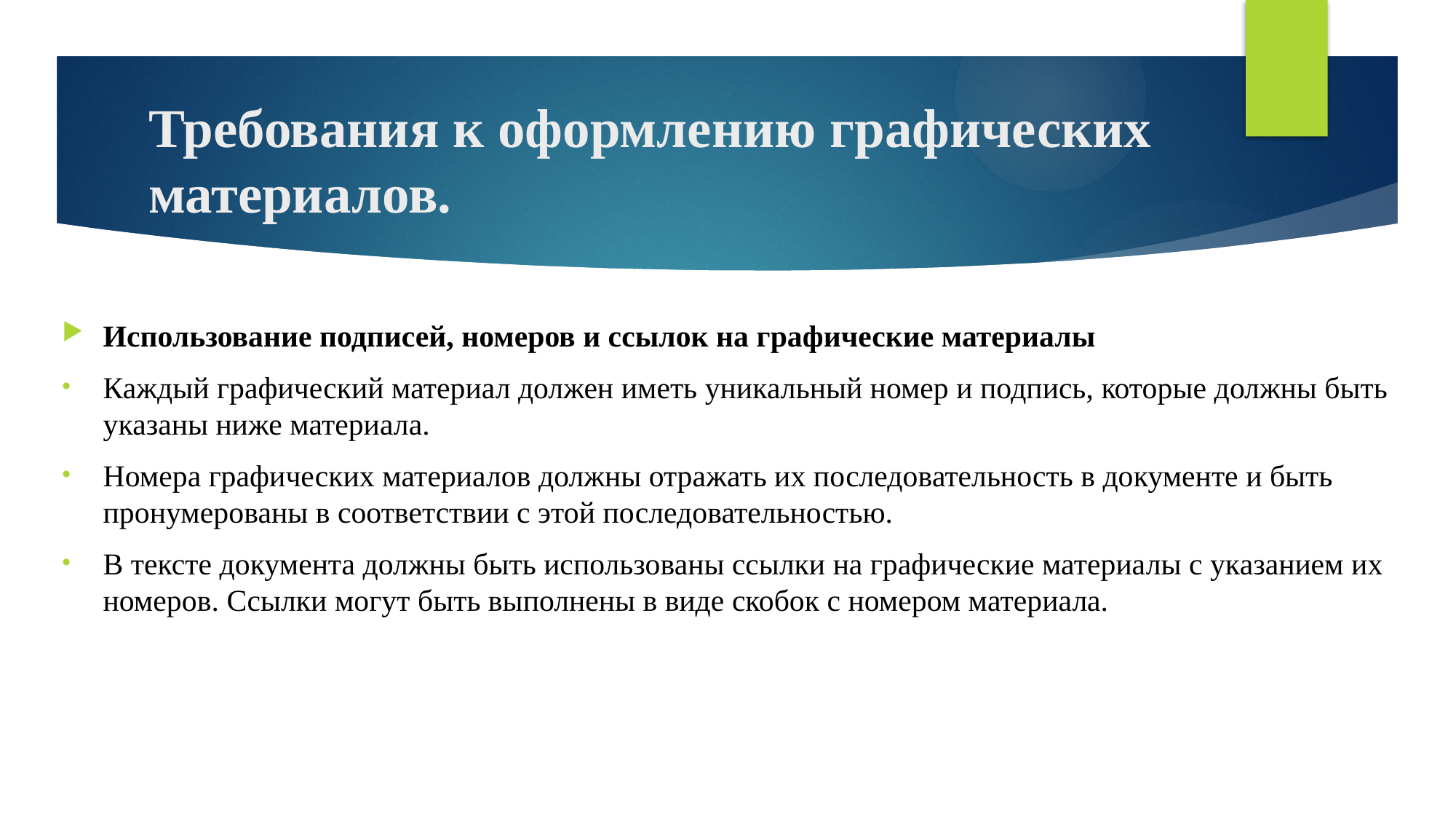

# Требования к оформлению графических материалов​.
Использование подписей, номеров и ссылок на графические материалы
Каждый графический материал должен иметь уникальный номер и подпись, которые должны быть указаны ниже материала.
Номера графических материалов должны отражать их последовательность в документе и быть пронумерованы в соответствии с этой последовательностью.
В тексте документа должны быть использованы ссылки на графические материалы с указанием их номеров. Ссылки могут быть выполнены в виде скобок с номером материала.